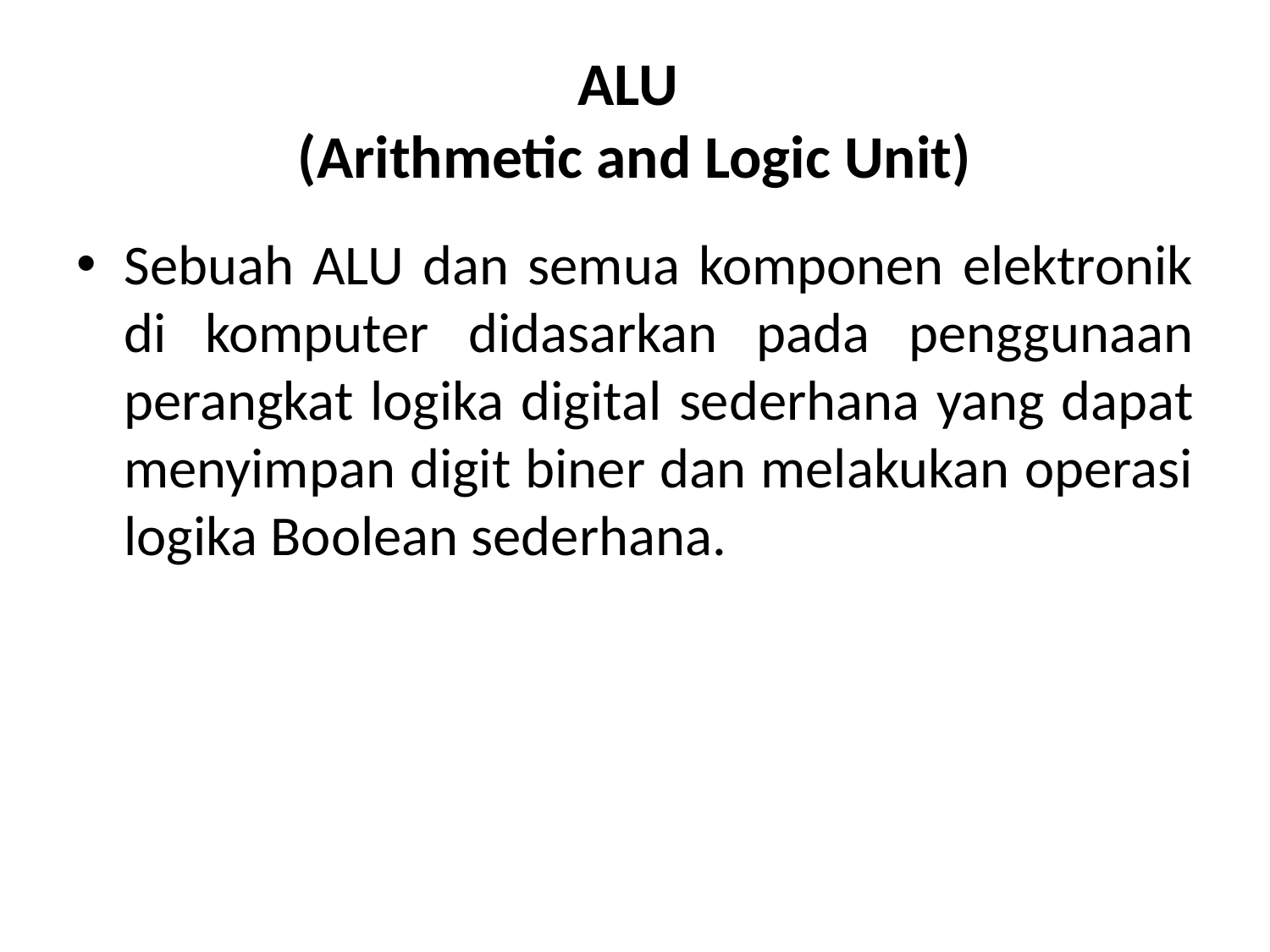

# ALU (Arithmetic and Logic Unit)
Sebuah ALU dan semua komponen elektronik di komputer didasarkan pada penggunaan perangkat logika digital sederhana yang dapat menyimpan digit biner dan melakukan operasi logika Boolean sederhana.